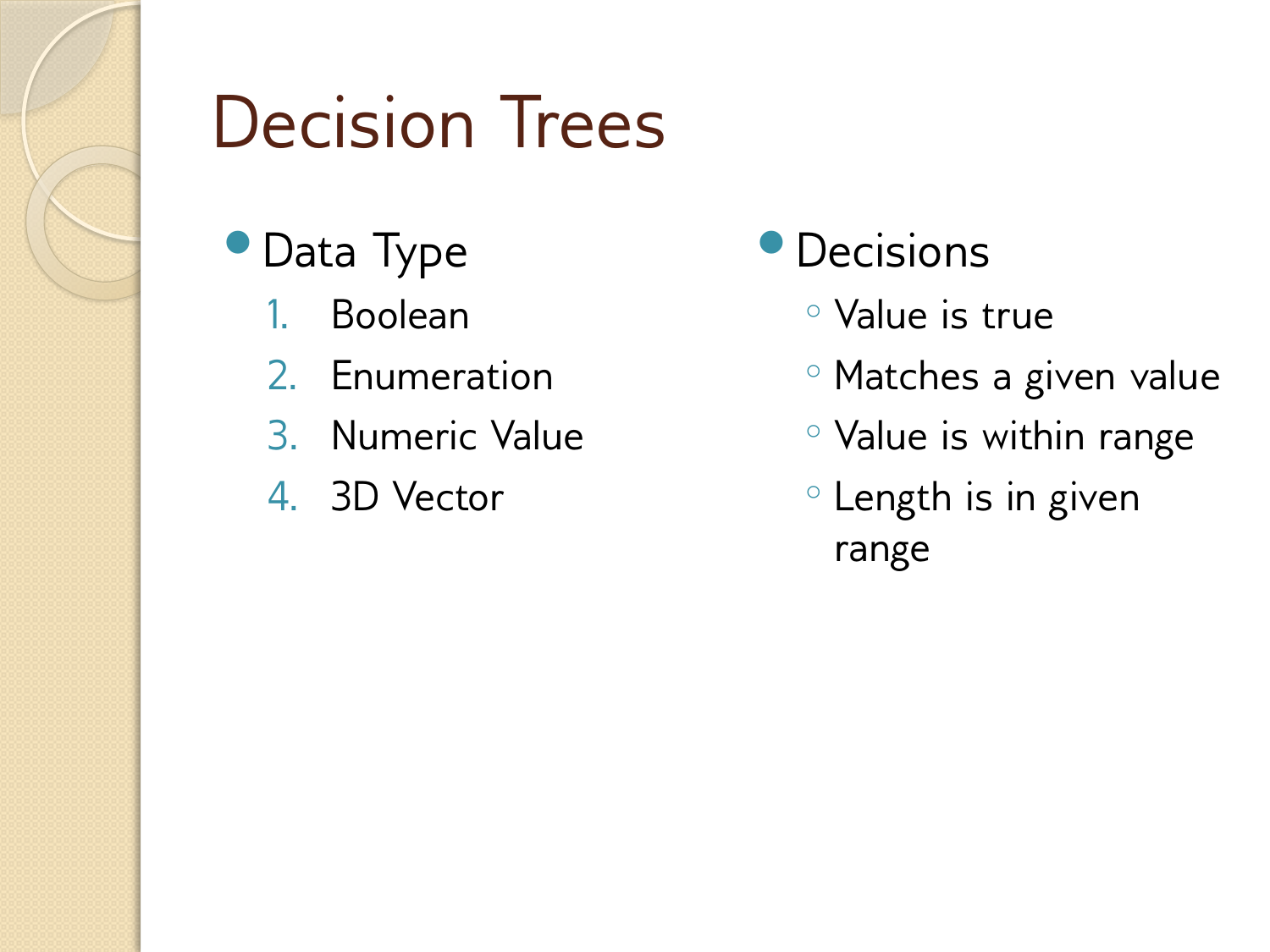

# Decision Trees
Data Type
Boolean
Enumeration
Numeric Value
3D Vector
Decisions
Value is true
Matches a given value
Value is within range
Length is in given range